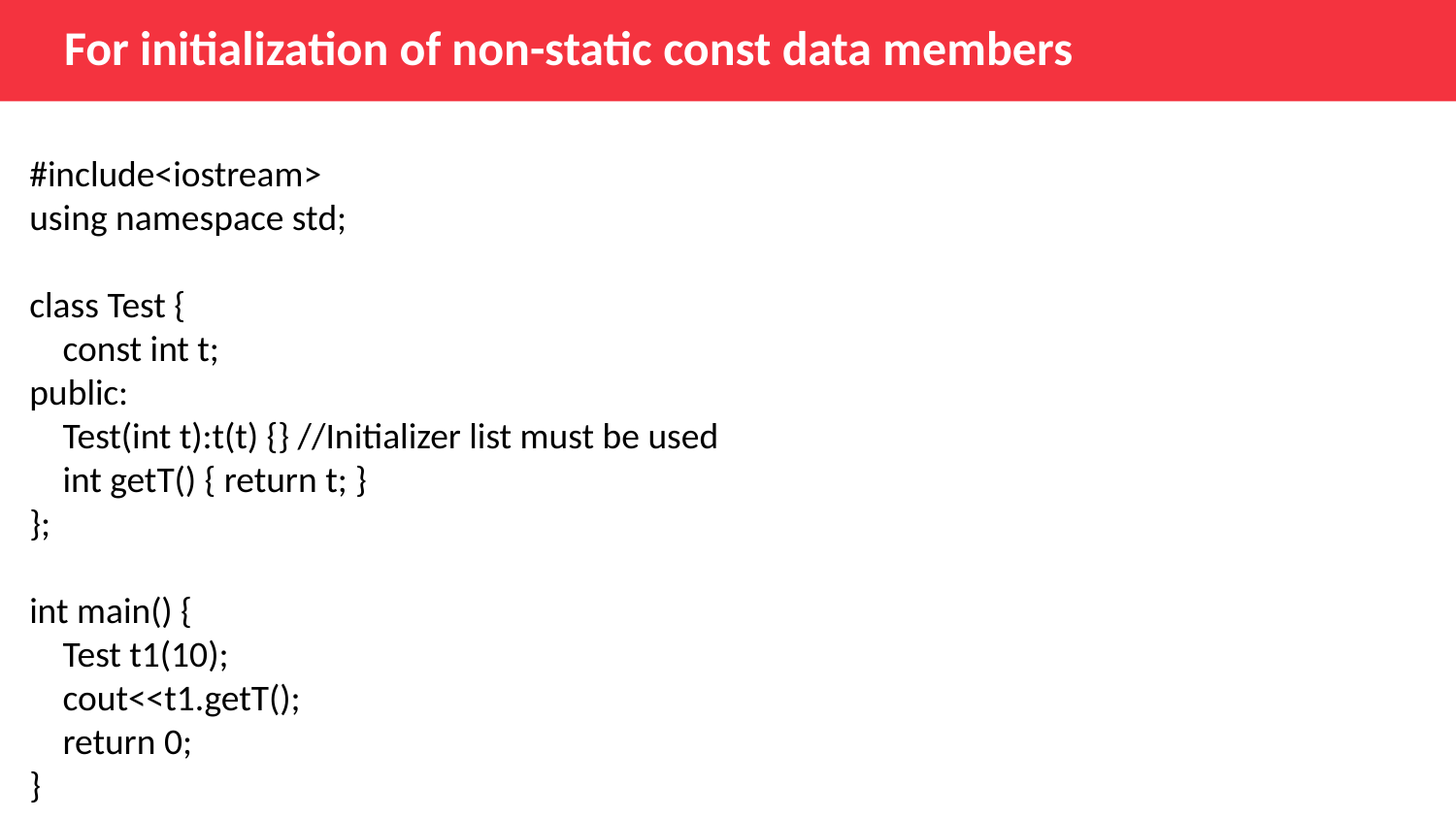

# For initialization of non-static const data members
#include<iostream>
using namespace std;

class Test {
    const int t;
public:
    Test(int t):t(t) {} //Initializer list must be used
    int getT() { return t; }
};

int main() {
    Test t1(10);
    cout<<t1.getT();
    return 0;
}